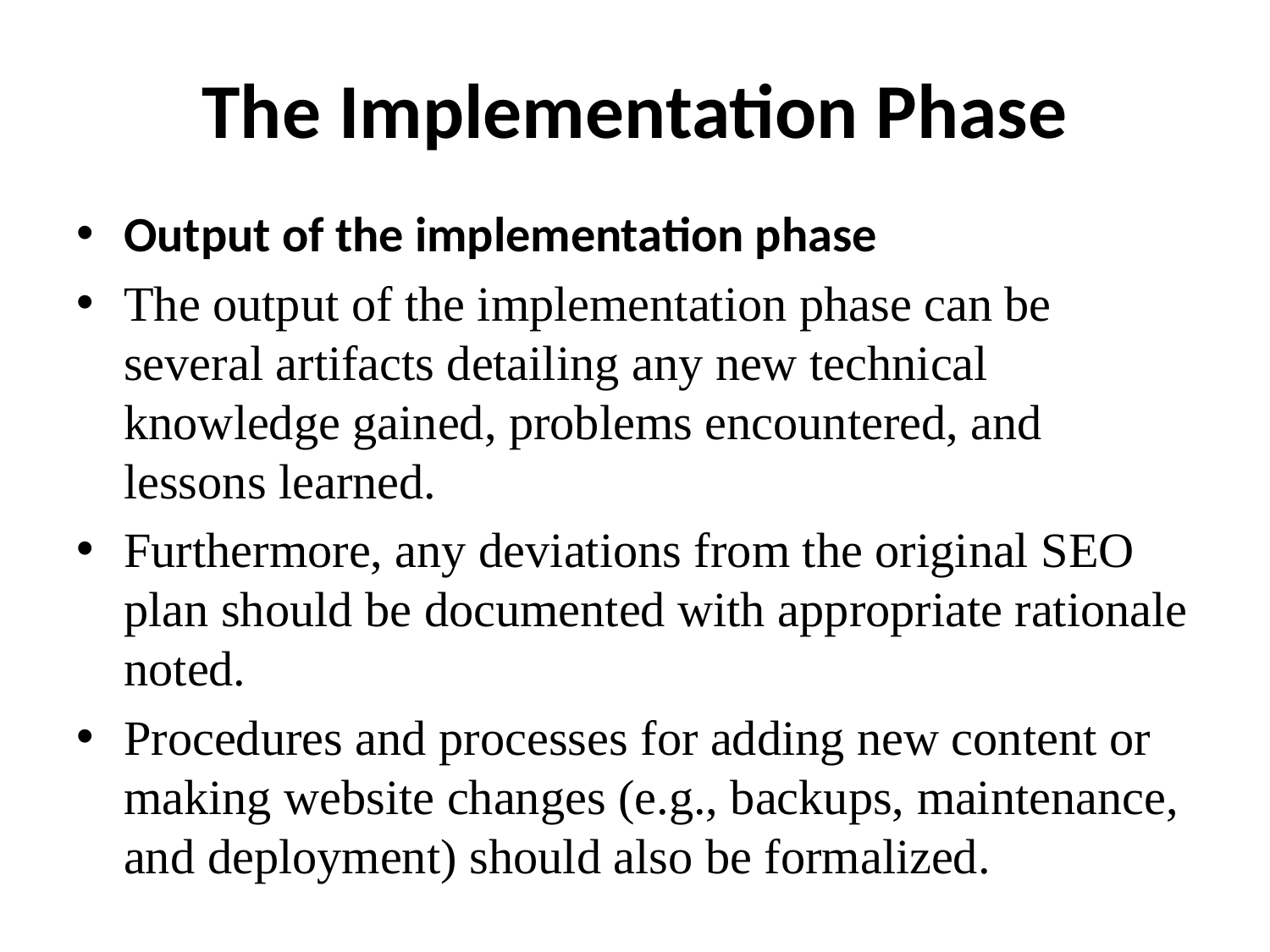

# The Implementation Phase
Output of the implementation phase
The output of the implementation phase can be several artifacts detailing any new technical knowledge gained, problems encountered, and lessons learned.
Furthermore, any deviations from the original SEO plan should be documented with appropriate rationale noted.
Procedures and processes for adding new content or making website changes (e.g., backups, maintenance, and deployment) should also be formalized.